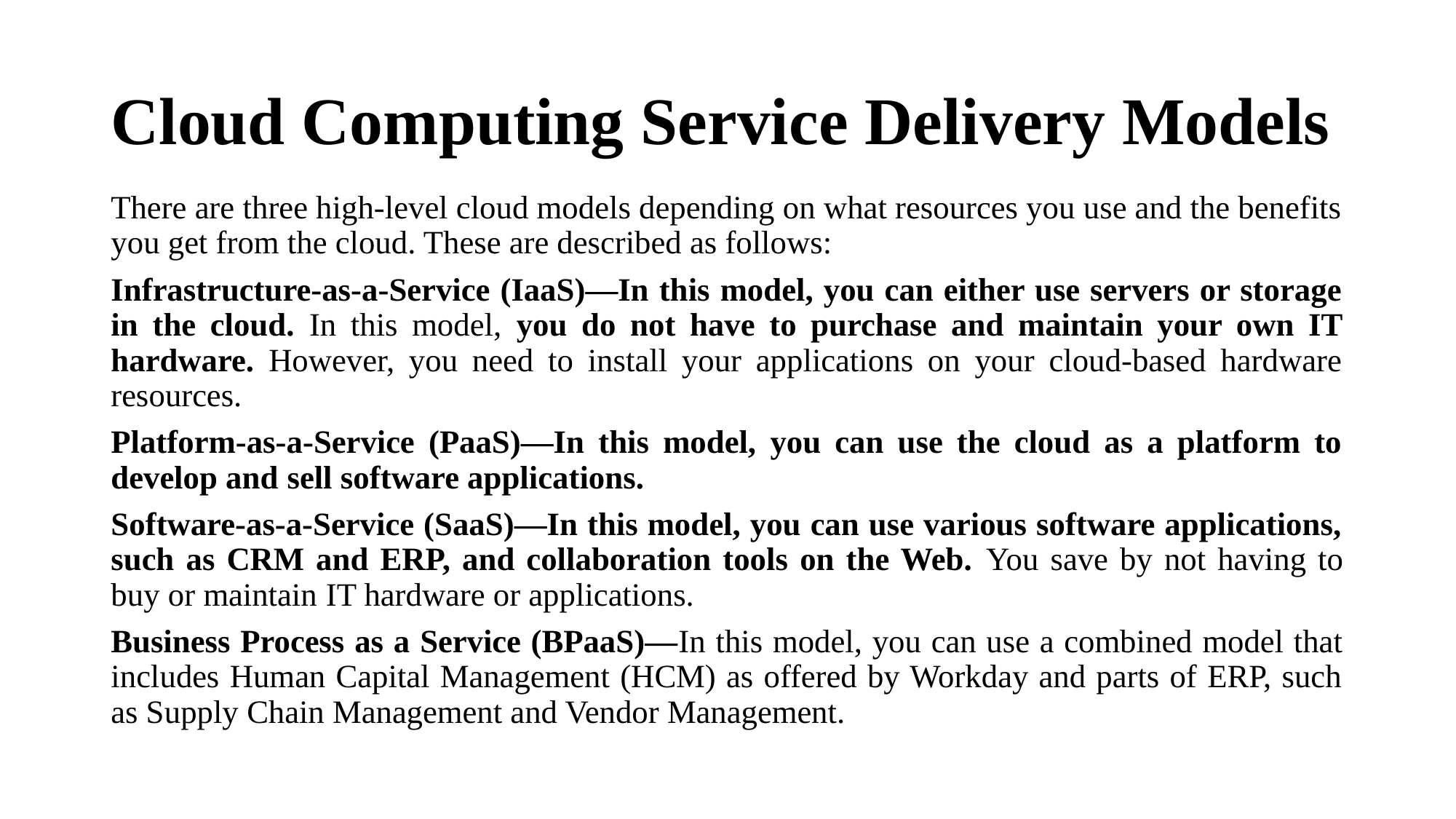

# Cloud Computing Service Delivery Models
There are three high-level cloud models depending on what resources you use and the benefits you get from the cloud. These are described as follows:
Infrastructure-as-a-Service (IaaS)—In this model, you can either use servers or storage in the cloud. In this model, you do not have to purchase and maintain your own IT hardware. However, you need to install your applications on your cloud-based hardware resources.
Platform-as-a-Service (PaaS)—In this model, you can use the cloud as a platform to develop and sell software applications.
Software-as-a-Service (SaaS)—In this model, you can use various software applications, such as CRM and ERP, and collaboration tools on the Web. You save by not having to buy or maintain IT hardware or applications.
Business Process as a Service (BPaaS)—In this model, you can use a combined model that includes Human Capital Management (HCM) as offered by Workday and parts of ERP, such as Supply Chain Management and Vendor Management.